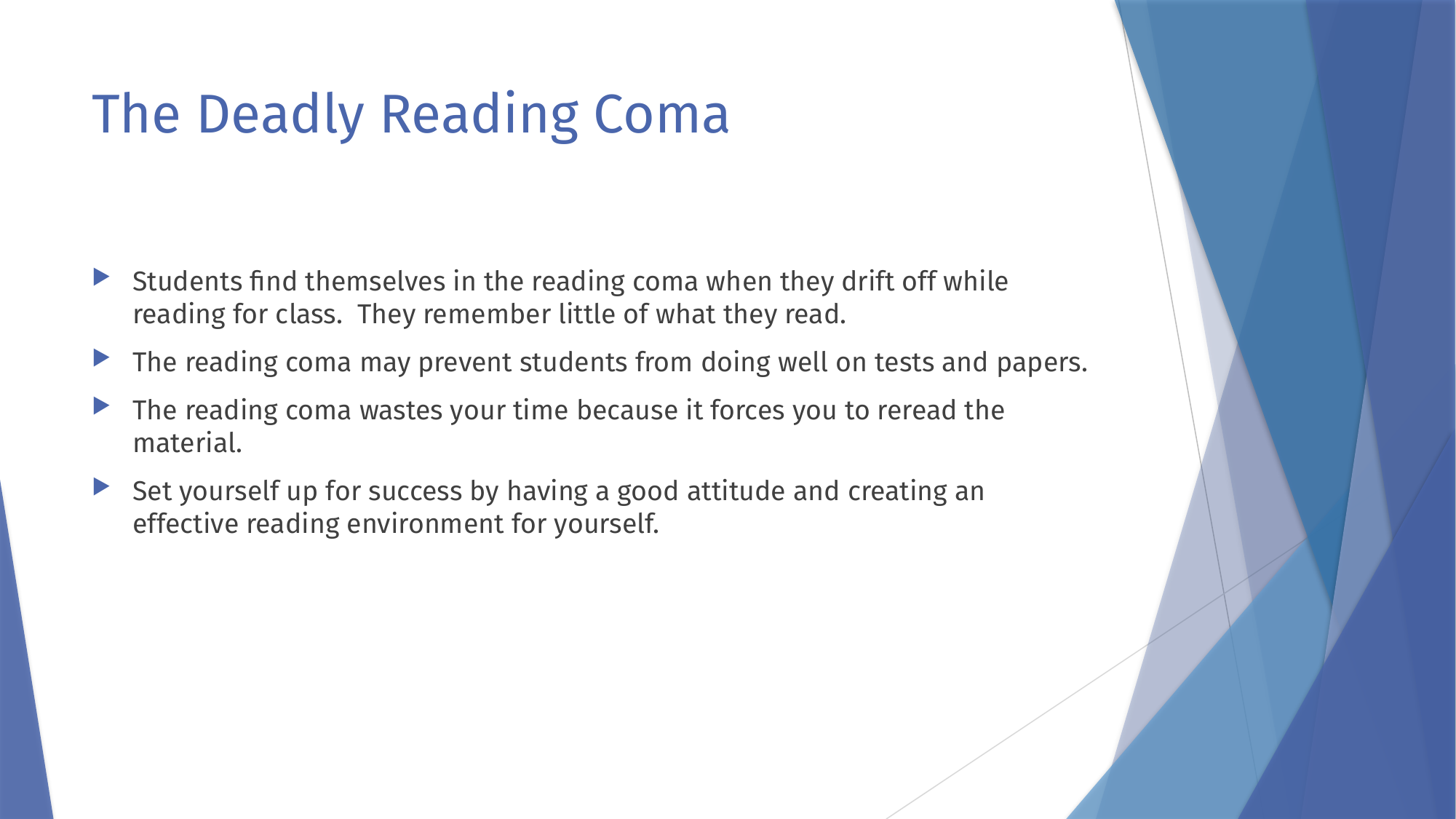

# The Deadly Reading Coma
Students find themselves in the reading coma when they drift off while reading for class.  They remember little of what they read.
The reading coma may prevent students from doing well on tests and papers.
The reading coma wastes your time because it forces you to reread the material.
Set yourself up for success by having a good attitude and creating an effective reading environment for yourself.